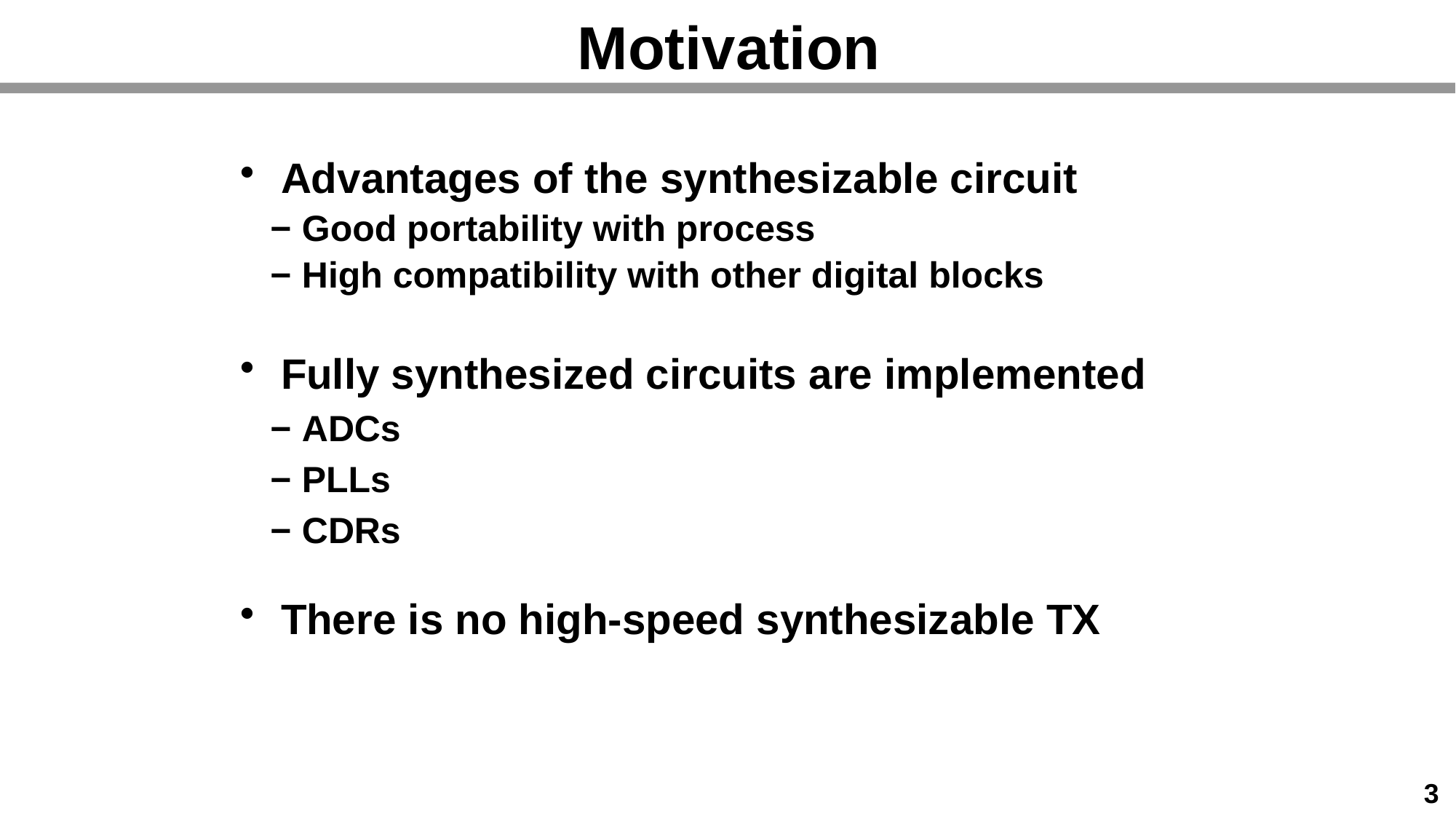

# Motivation
Advantages of the synthesizable circuit
   − Good portability with process
   − High compatibility with other digital blocks

Fully synthesized circuits are implemented
   − ADCs
   − PLLs
   − CDRs

There is no high-speed synthesizable TX